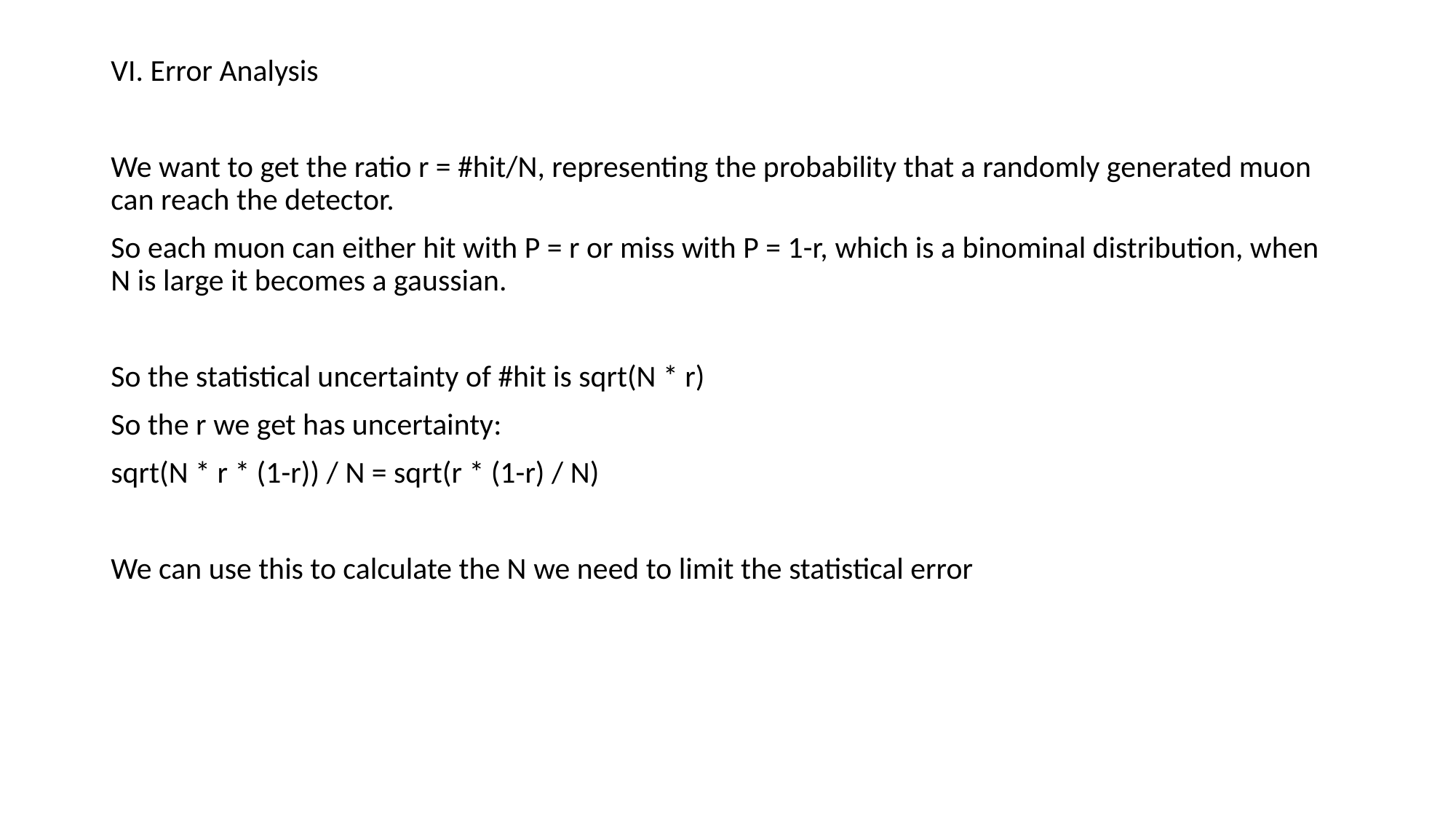

VI. Error Analysis

We want to get the ratio r = #hit/N, representing the probability that a randomly generated muon can reach the detector.
So each muon can either hit with P = r or miss with P = 1-r, which is a binominal distribution, when N is large it becomes a gaussian.

So the statistical uncertainty of #hit is sqrt(N * r)
So the r we get has uncertainty:
sqrt(N * r * (1-r)) / N = sqrt(r * (1-r) / N)

We can use this to calculate the N we need to limit the statistical error